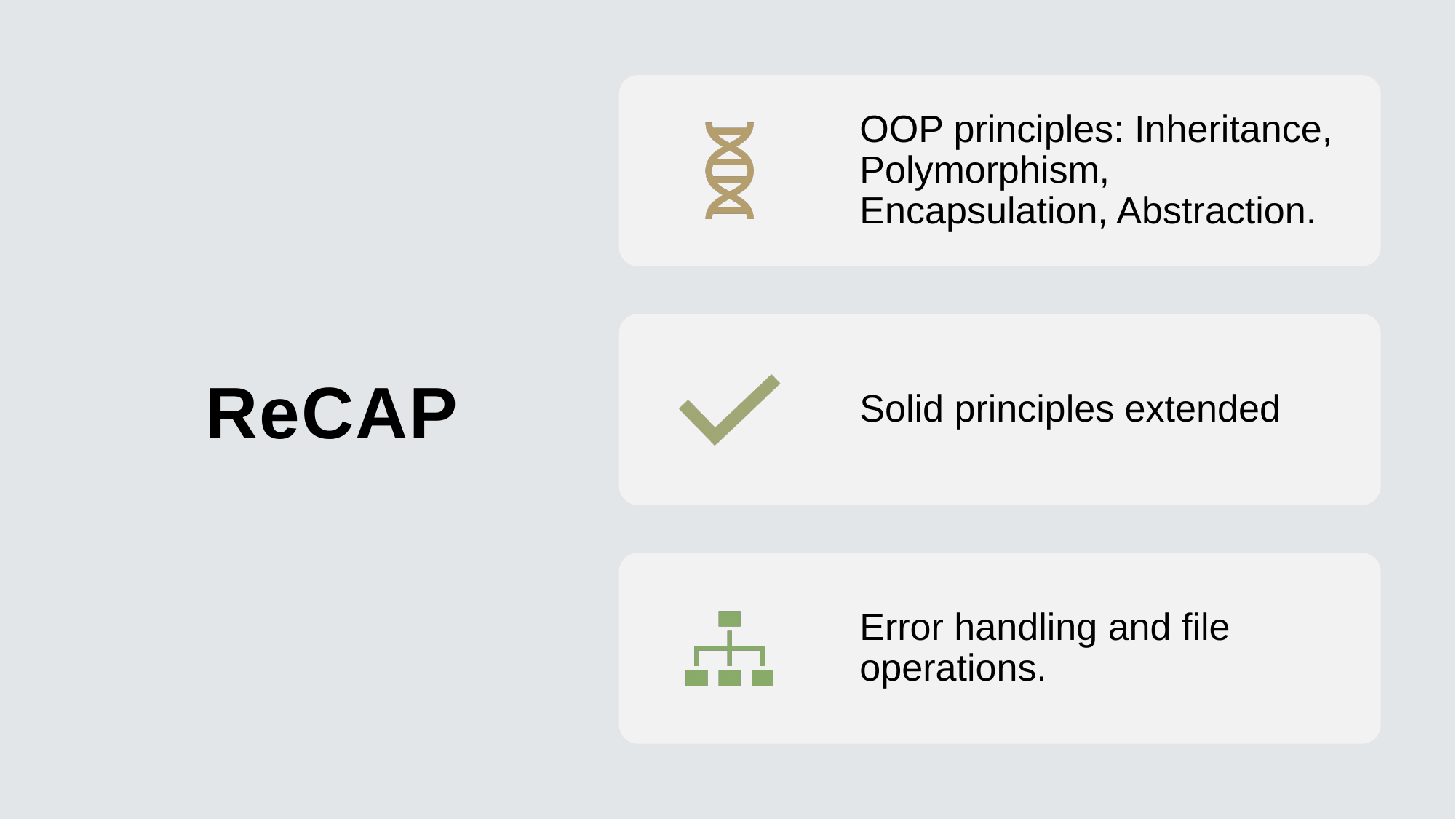

OOP principles: Inheritance, Polymorphism, Encapsulation, Abstraction.
Solid principles extended
Error handling and file operations.
# ReCAP